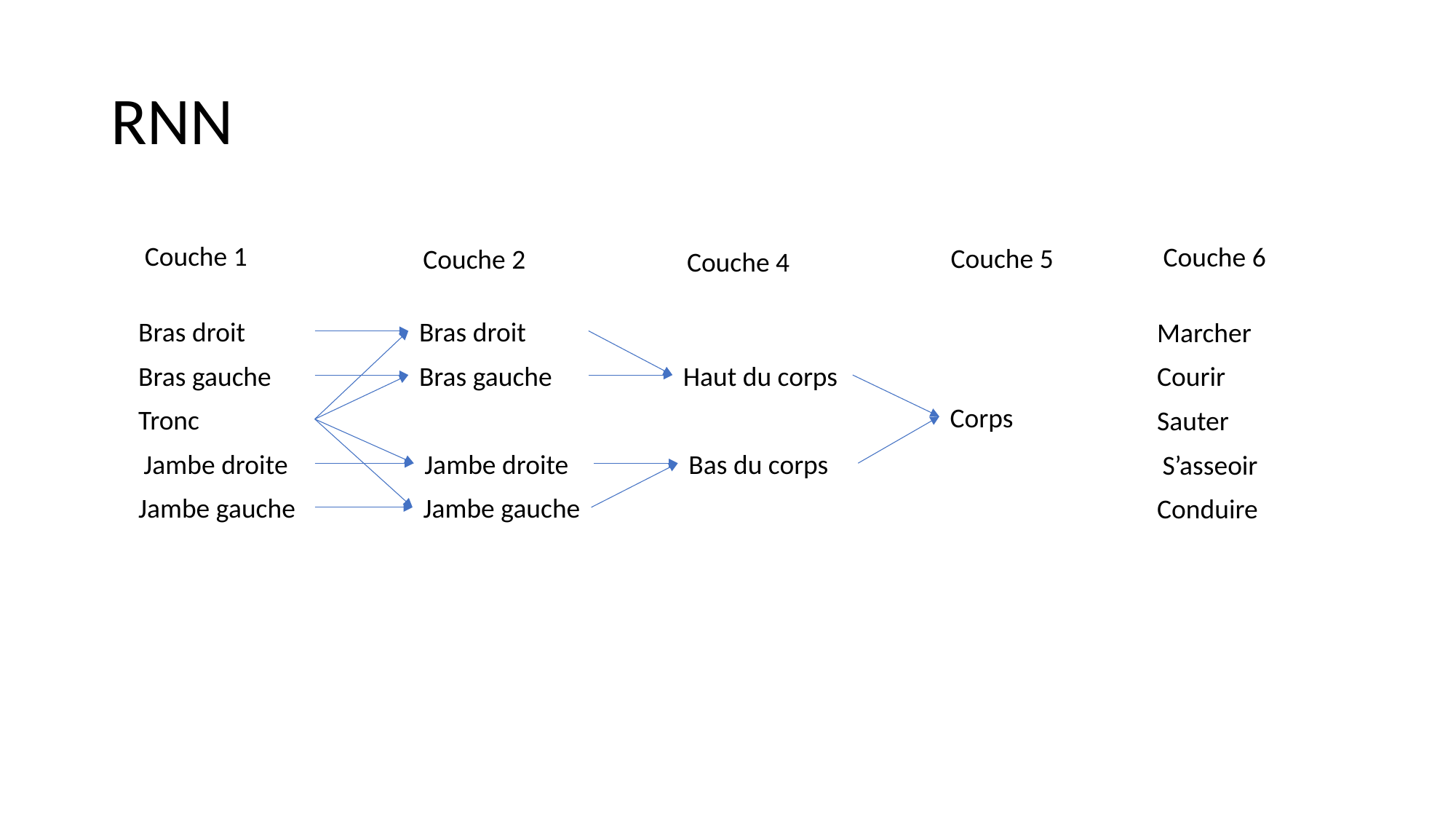

# RNN
Couche 1
Couche 6
Couche 5
Couche 2
Couche 4
Bras droit
Bras droit
Marcher
Bras gauche
Bras gauche
Haut du corps
Courir
Corps
Tronc
Sauter
Jambe droite
Jambe droite
Bas du corps
S’asseoir
Jambe gauche
Jambe gauche
Conduire